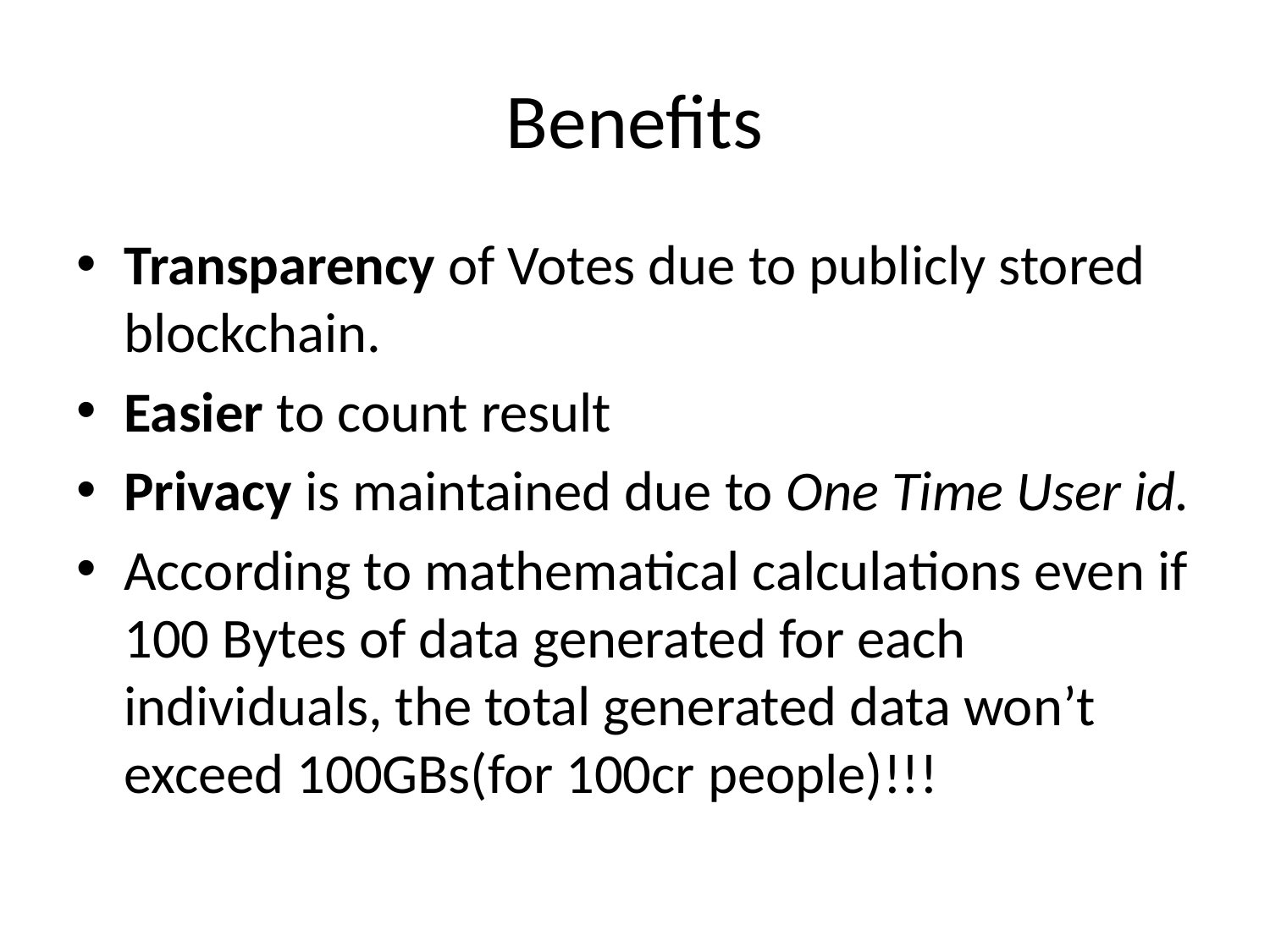

# Benefits
Transparency of Votes due to publicly stored blockchain.
Easier to count result
Privacy is maintained due to One Time User id.
According to mathematical calculations even if 100 Bytes of data generated for each individuals, the total generated data won’t exceed 100GBs(for 100cr people)!!!